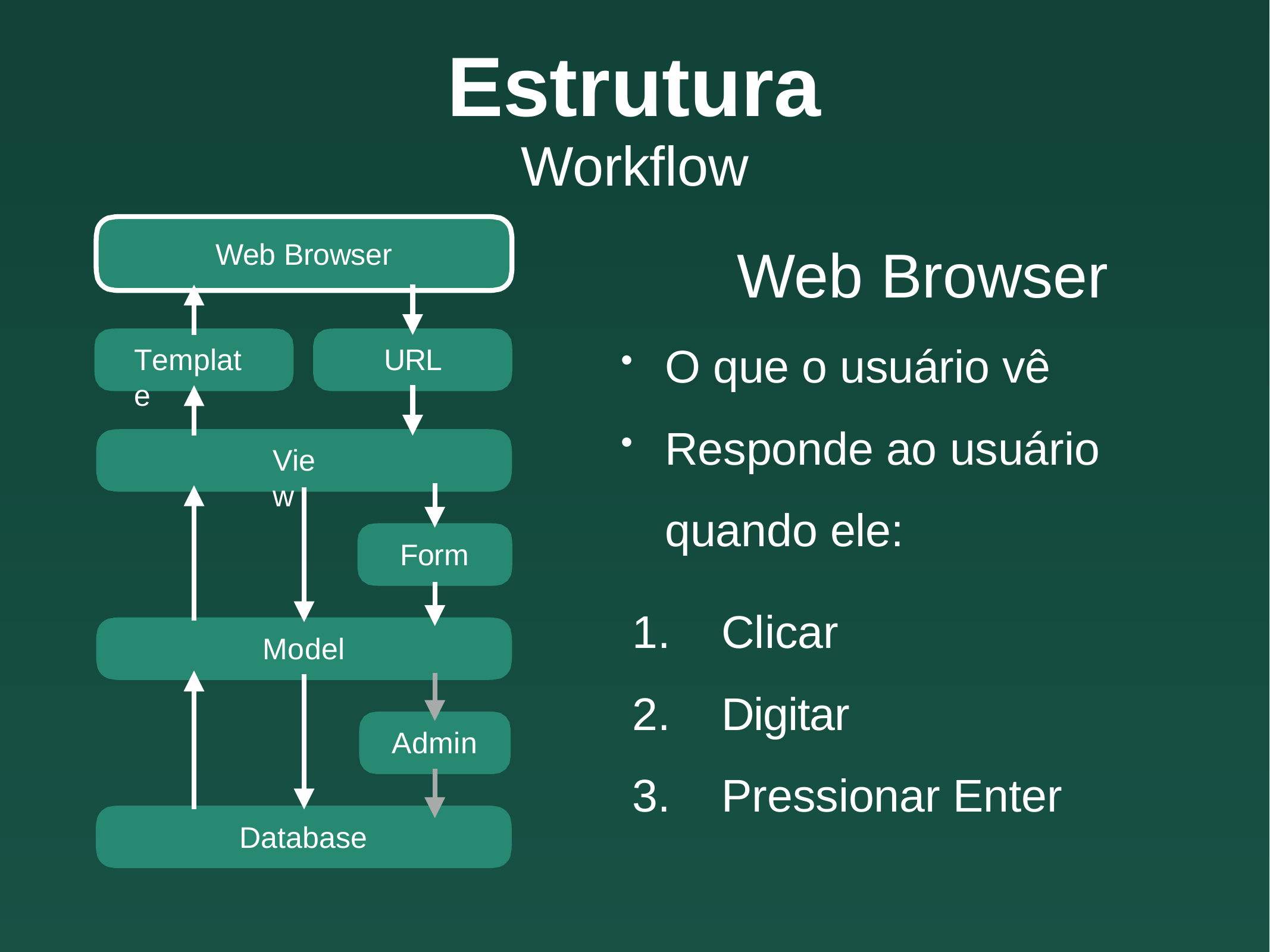

Estrutura
Workflow
Web	Browser
O que o usuário vê
Responde ao usuário quando ele:
•
•

Web Browser

Template
URL

View

Form
Clicar
Digitar
Pressionar Enter

Model

Admin

Database